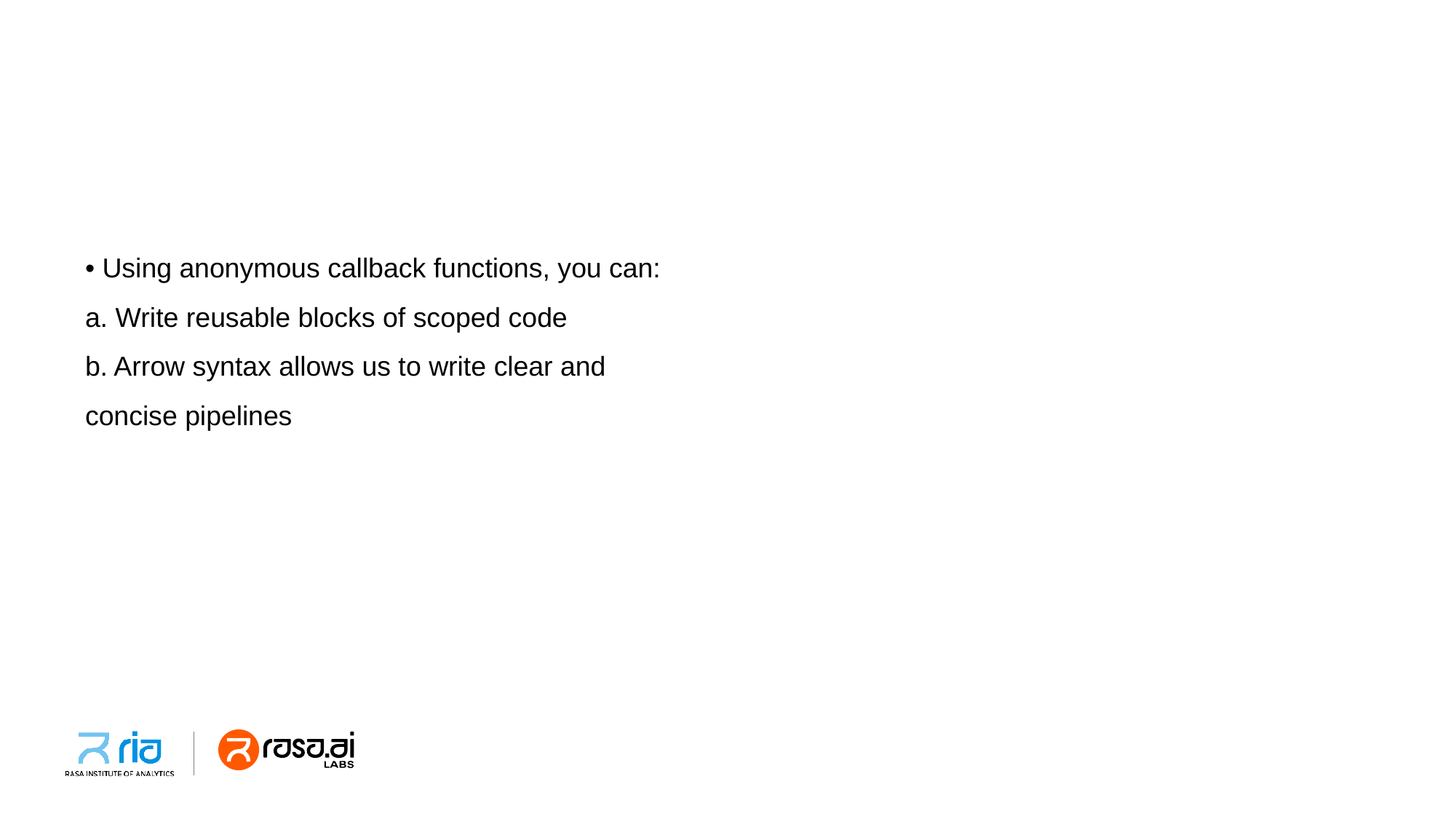

• Using anonymous callback functions, you can:
a. Write reusable blocks of scoped code
b. Arrow syntax allows us to write clear and
concise pipelines